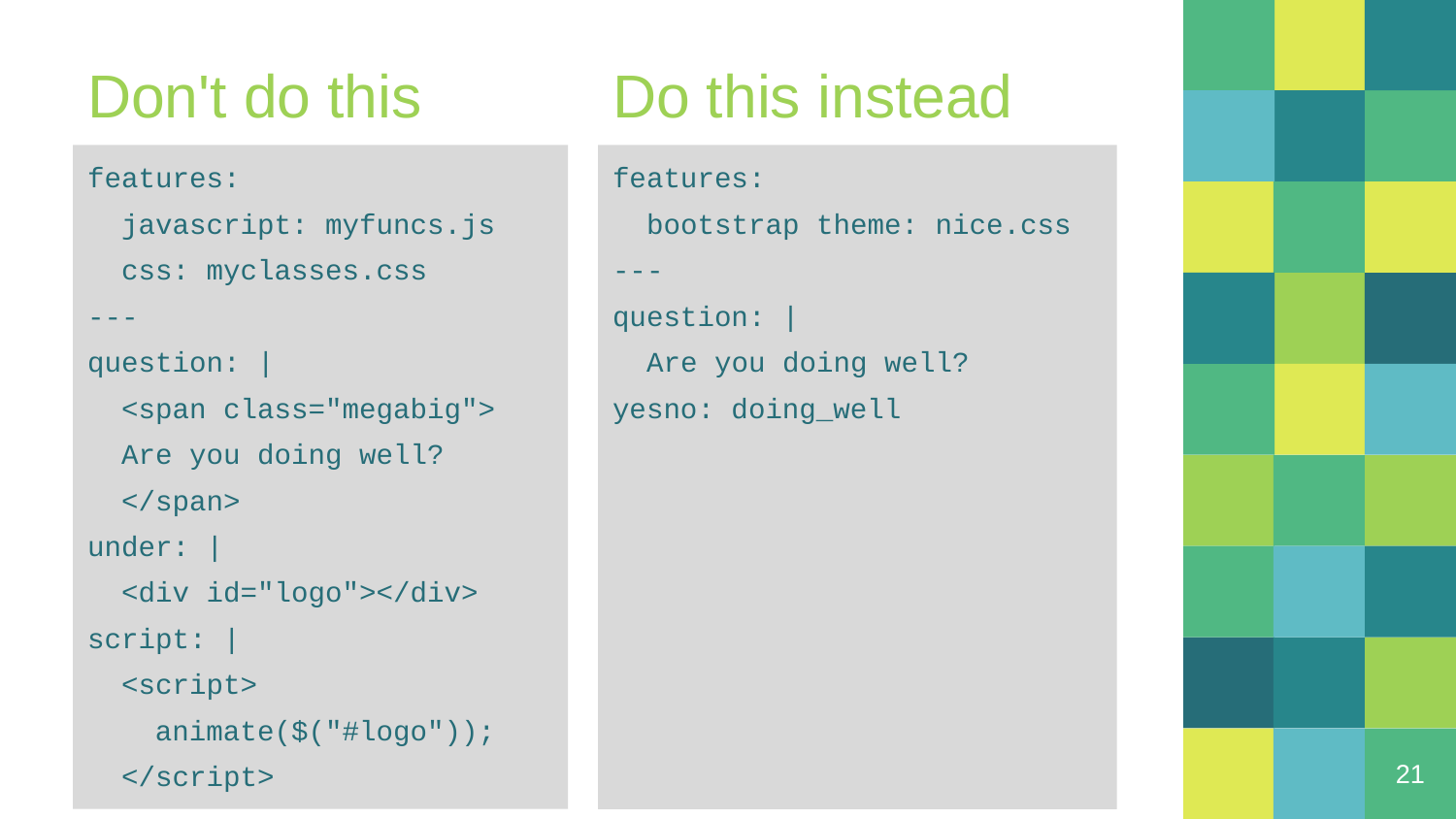

# Don't do this
Do this instead
features:
  javascript: myfuncs.js
  css: myclasses.css
---
question: |
  <span class="megabig">
  Are you doing well?
  </span>
under: |
  <div id="logo"></div>
script: |
  <script>
    animate($("#logo"));
  </script>
features:
  bootstrap theme: nice.css
---
question: |
  Are you doing well?
yesno: doing_well

21